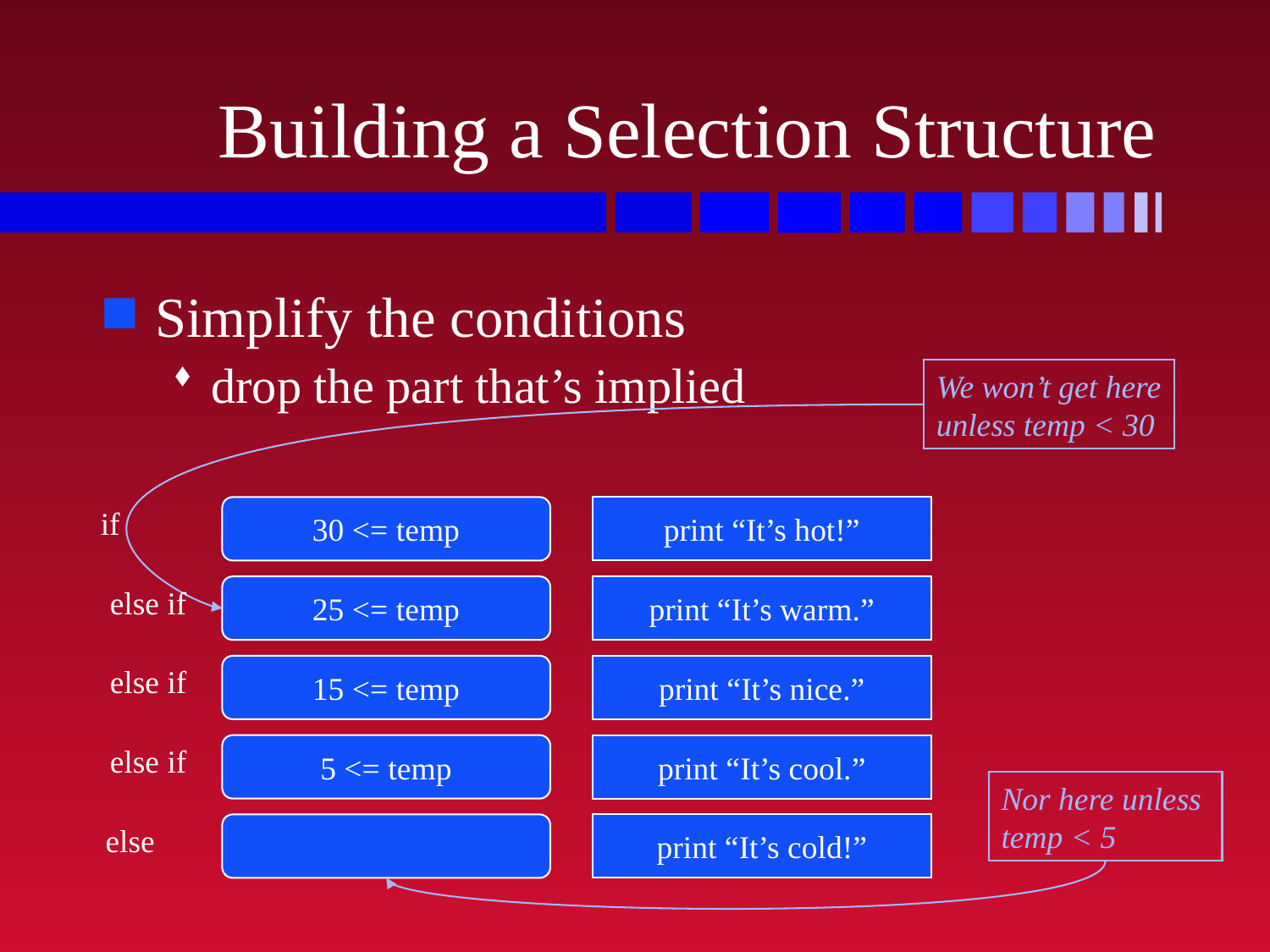

# Building a Selection Structure
Simplify the conditions
drop the part that’s implied
We won’t get here
unless temp < 30
if
30 <= temp
print “It’s hot!”
else if
25 <= temp
print “It’s warm.”
else if
15 <= temp
print “It’s nice.”
else if
5 <= temp
print “It’s cool.”
Nor here unless
temp < 5
else

print “It’s cold!”